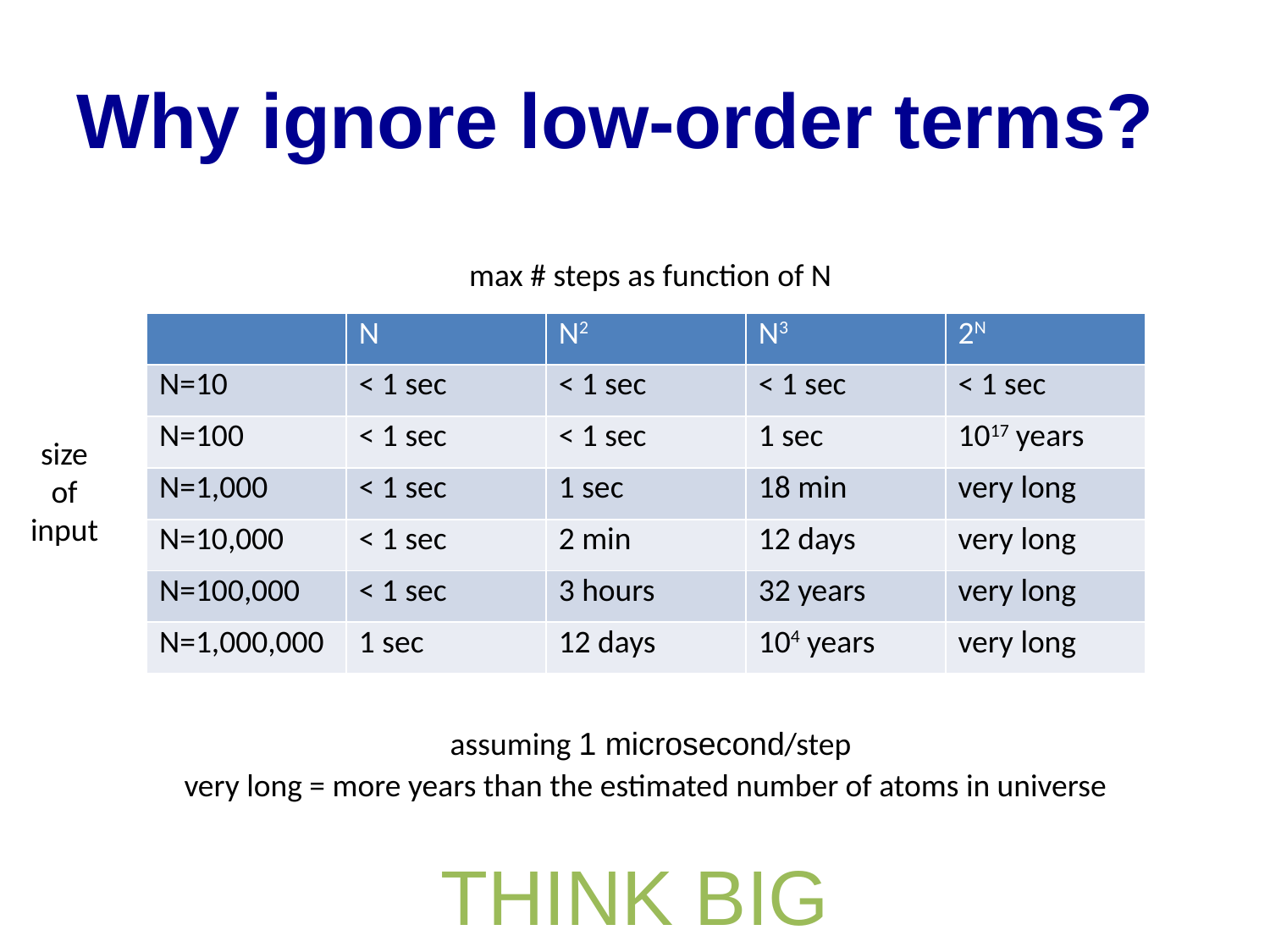

# Why ignore low-order terms?
max # steps as function of N
|  | N | N2 | N3 | 2N |
| --- | --- | --- | --- | --- |
| N=10 | < 1 sec | < 1 sec | < 1 sec | < 1 sec |
| N=100 | < 1 sec | < 1 sec | 1 sec | 1017 years |
| N=1,000 | < 1 sec | 1 sec | 18 min | very long |
| N=10,000 | < 1 sec | 2 min | 12 days | very long |
| N=100,000 | < 1 sec | 3 hours | 32 years | very long |
| N=1,000,000 | 1 sec | 12 days | 104 years | very long |
size
of
input
assuming 1 microsecond/step
very long = more years than the estimated number of atoms in universe
Think Big